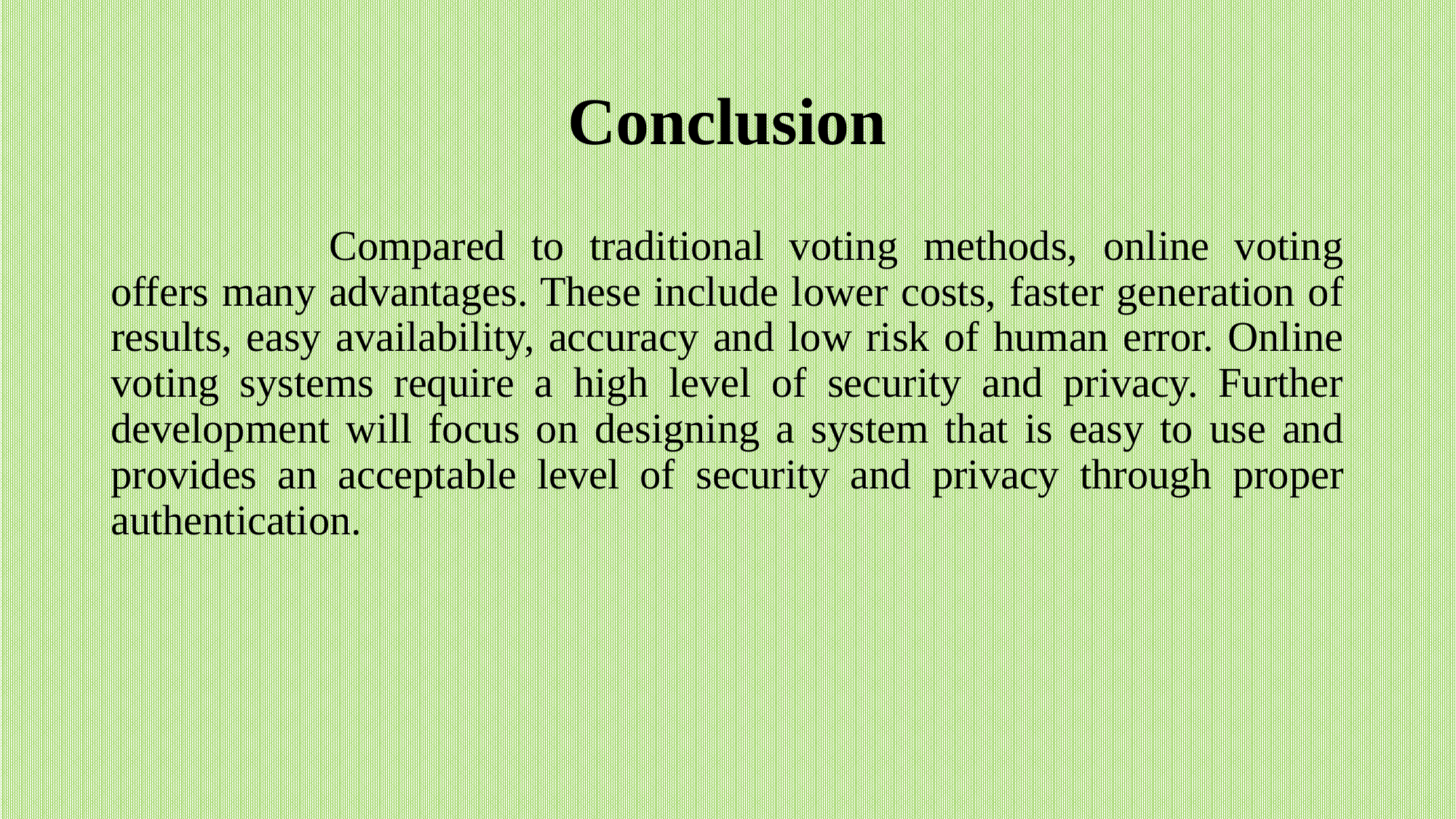

# Conclusion
		Compared to traditional voting methods, online voting offers many advantages. These include lower costs, faster generation of results, easy availability, accuracy and low risk of human error. Online voting systems require a high level of security and privacy. Further development will focus on designing a system that is easy to use and provides an acceptable level of security and privacy through proper authentication.